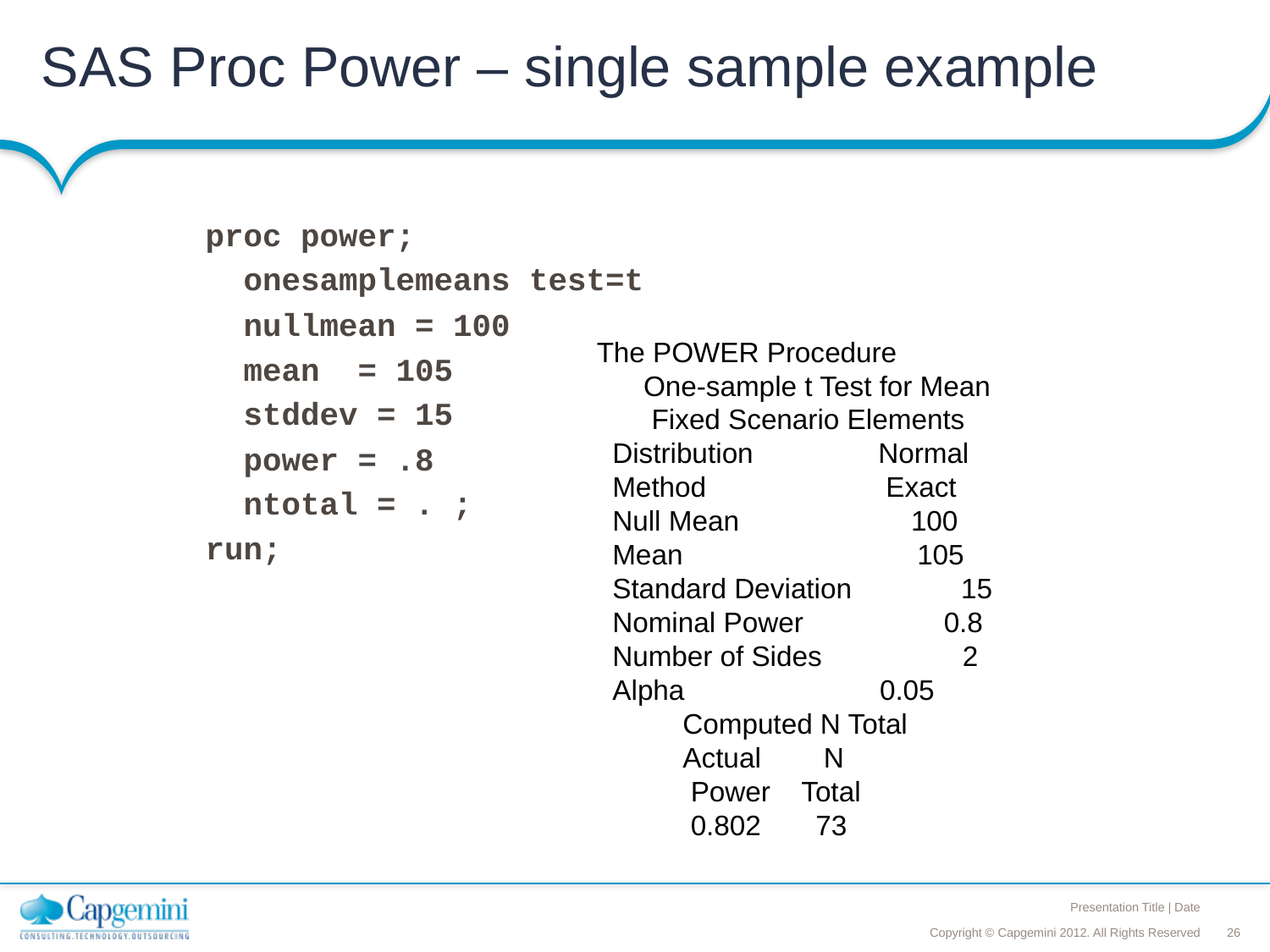

# SAS Proc Power – single sample example
proc power;
  onesamplemeans test=t
  nullmean = 100
  mean  = 105
  stddev = 15
  power = .8
  ntotal = . ;
run;
                              The POWER Procedure
                                    One-sample t Test for Mean
                                     Fixed Scenario Elements
                                Distribution                Normal
                                Method                       Exact
                                Null Mean                      100
                                Mean                              105
                                Standard Deviation              15
                                Nominal Power                  0.8
                                Number of Sides                  2
                                Alpha                         0.05
                                         Computed N Total
                                         Actual        N
                                          Power    Total
                                          0.802       73